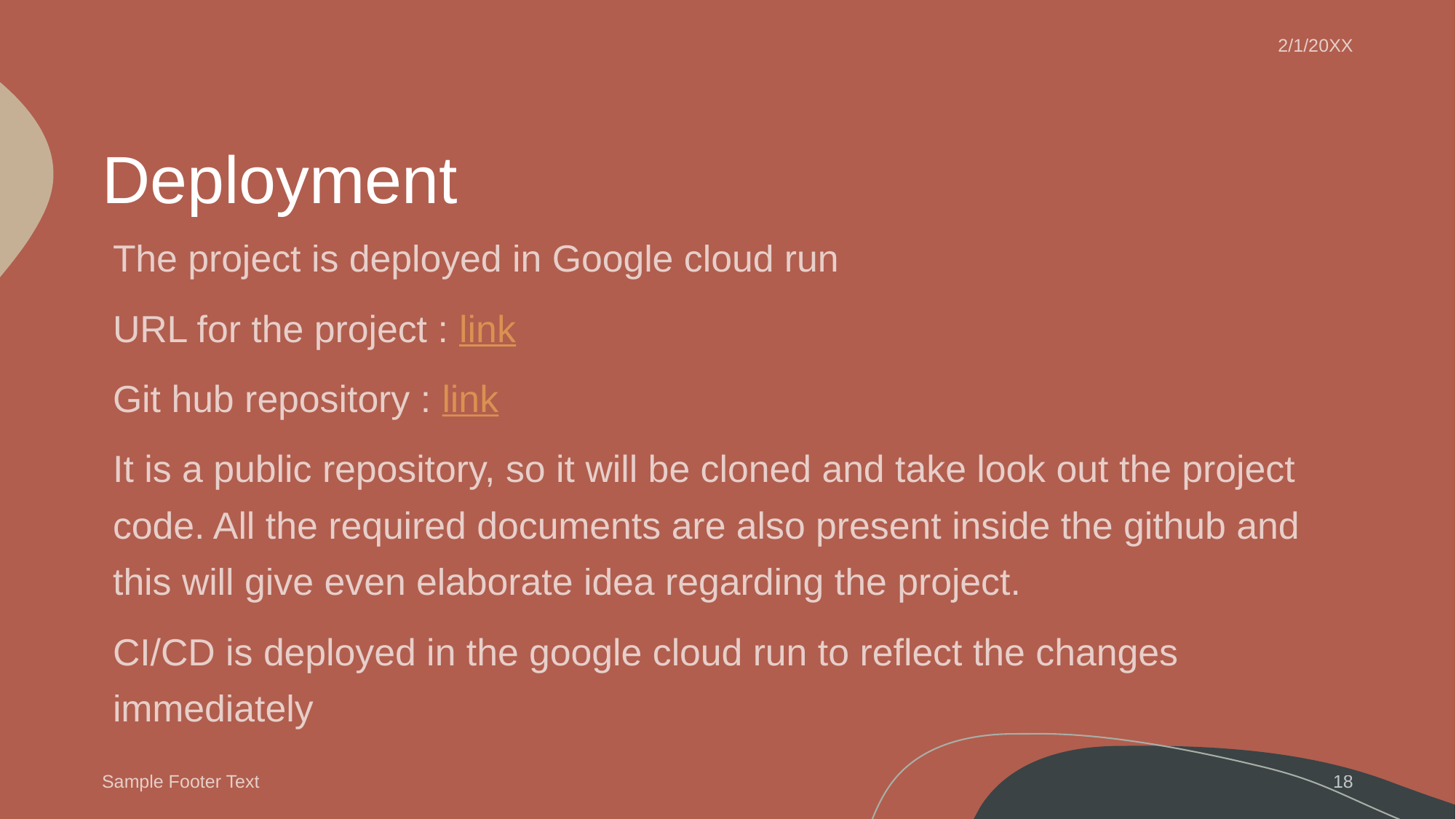

2/1/20XX
# Deployment
The project is deployed in Google cloud run
URL for the project : link
Git hub repository : link
It is a public repository, so it will be cloned and take look out the project code. All the required documents are also present inside the github and this will give even elaborate idea regarding the project.
CI/CD is deployed in the google cloud run to reflect the changes immediately

Sample Footer Text
18